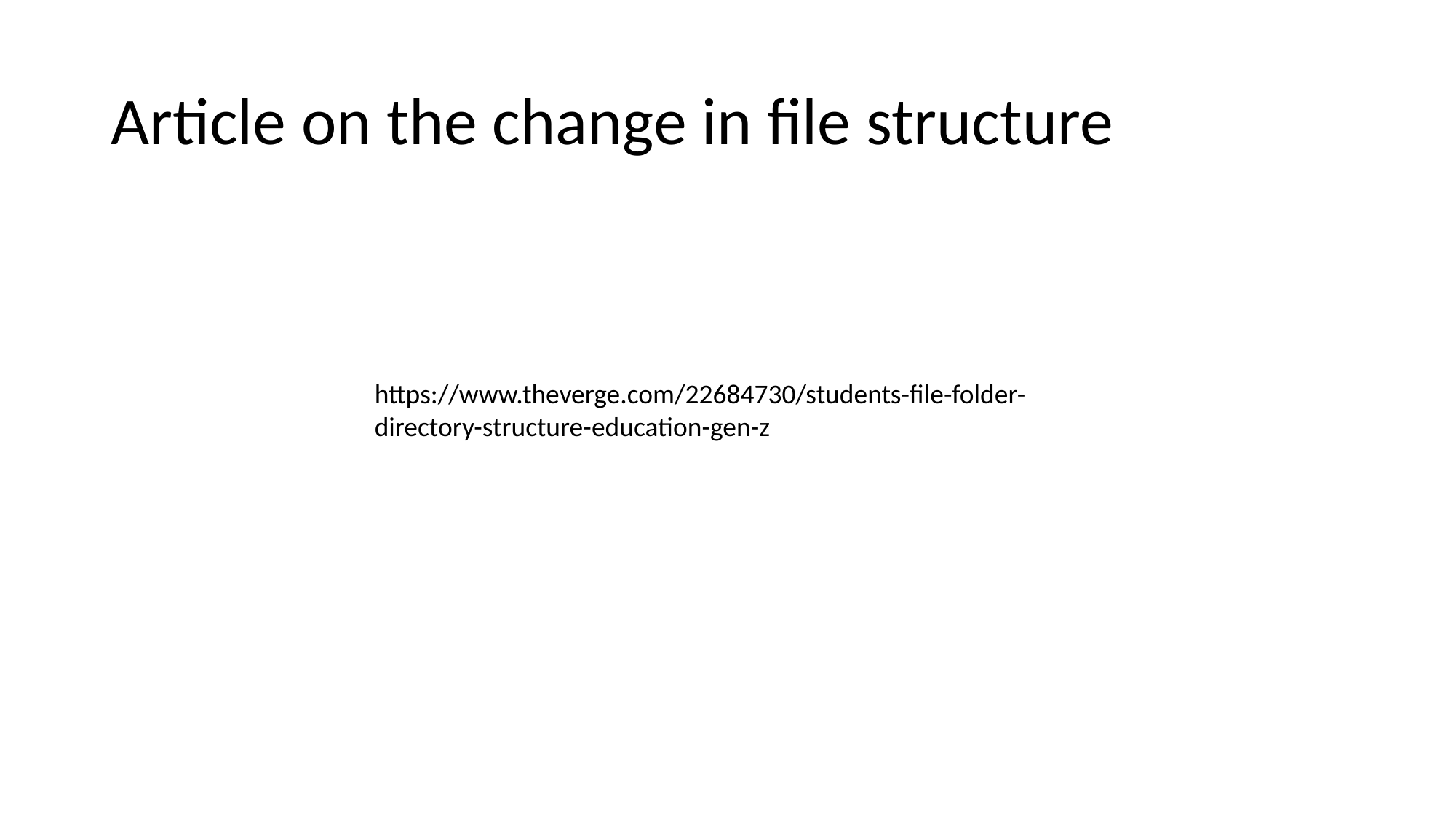

# Article on the change in file structure

https://www.theverge.com/22684730/students-file-folder-directory-structure-education-gen-z